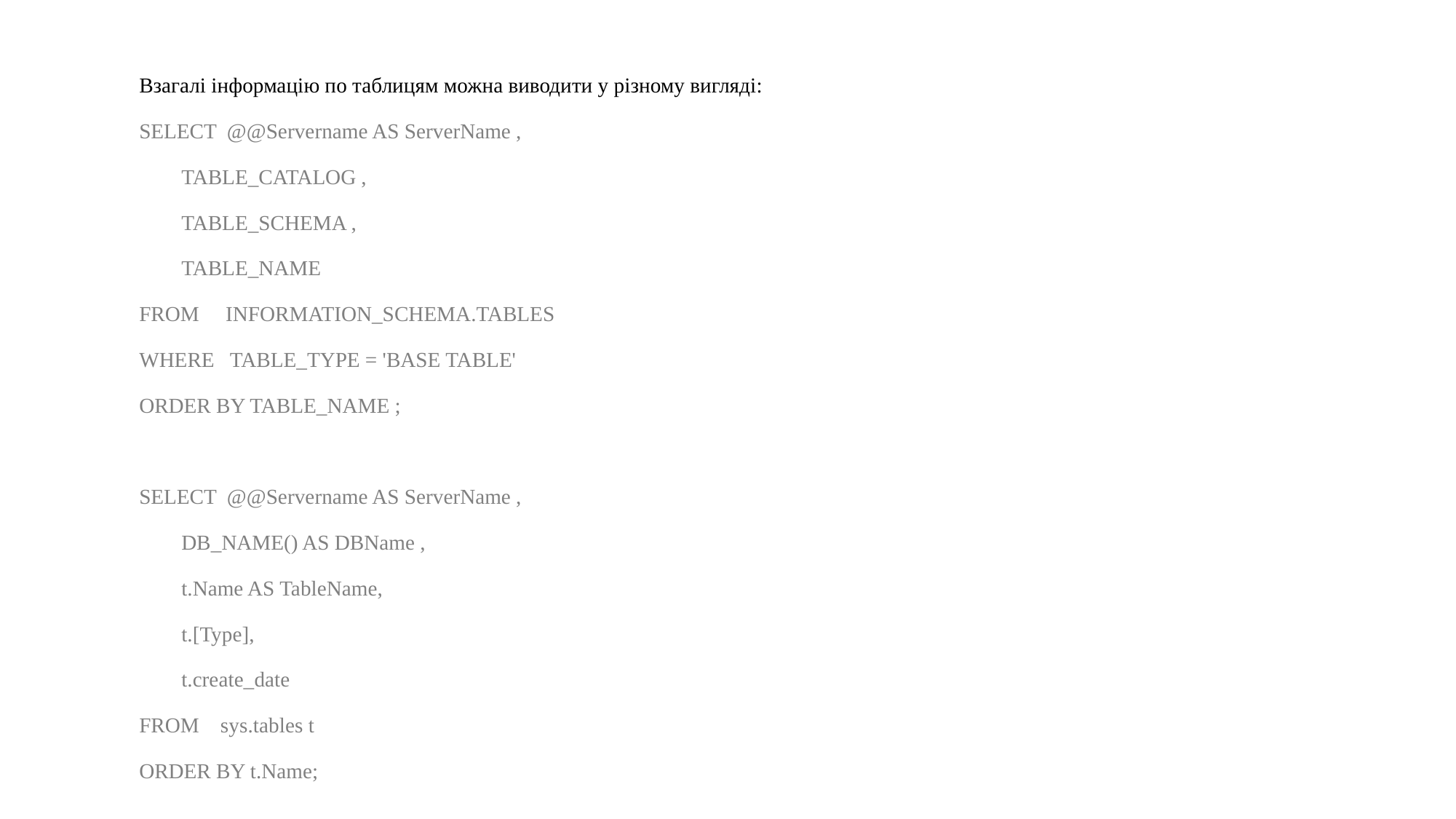

Взагалі інформацію по таблицям можна виводити у різному вигляді:
SELECT  @@Servername AS ServerName ,
        TABLE_CATALOG ,
        TABLE_SCHEMA ,
        TABLE_NAME
FROM     INFORMATION_SCHEMA.TABLES
WHERE   TABLE_TYPE = 'BASE TABLE'
ORDER BY TABLE_NAME ;

SELECT  @@Servername AS ServerName ,
        DB_NAME() AS DBName ,
        t.Name AS TableName,
        t.[Type],
        t.create_date
FROM    sys.tables t
ORDER BY t.Name;